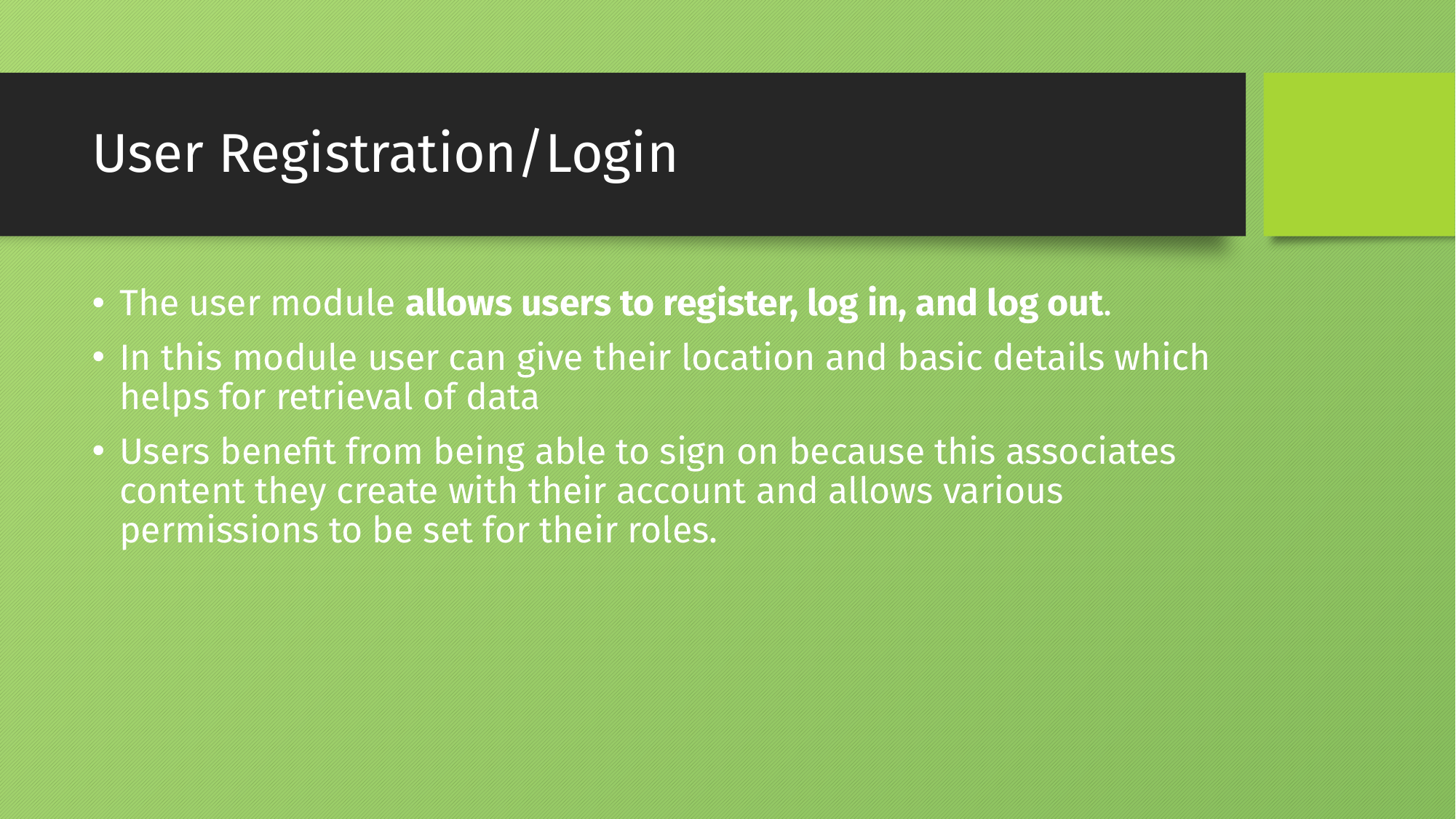

# User Registration/Login
The user module allows users to register, log in, and log out.
In this module user can give their location and basic details which helps for retrieval of data
Users benefit from being able to sign on because this associates content they create with their account and allows various permissions to be set for their roles.